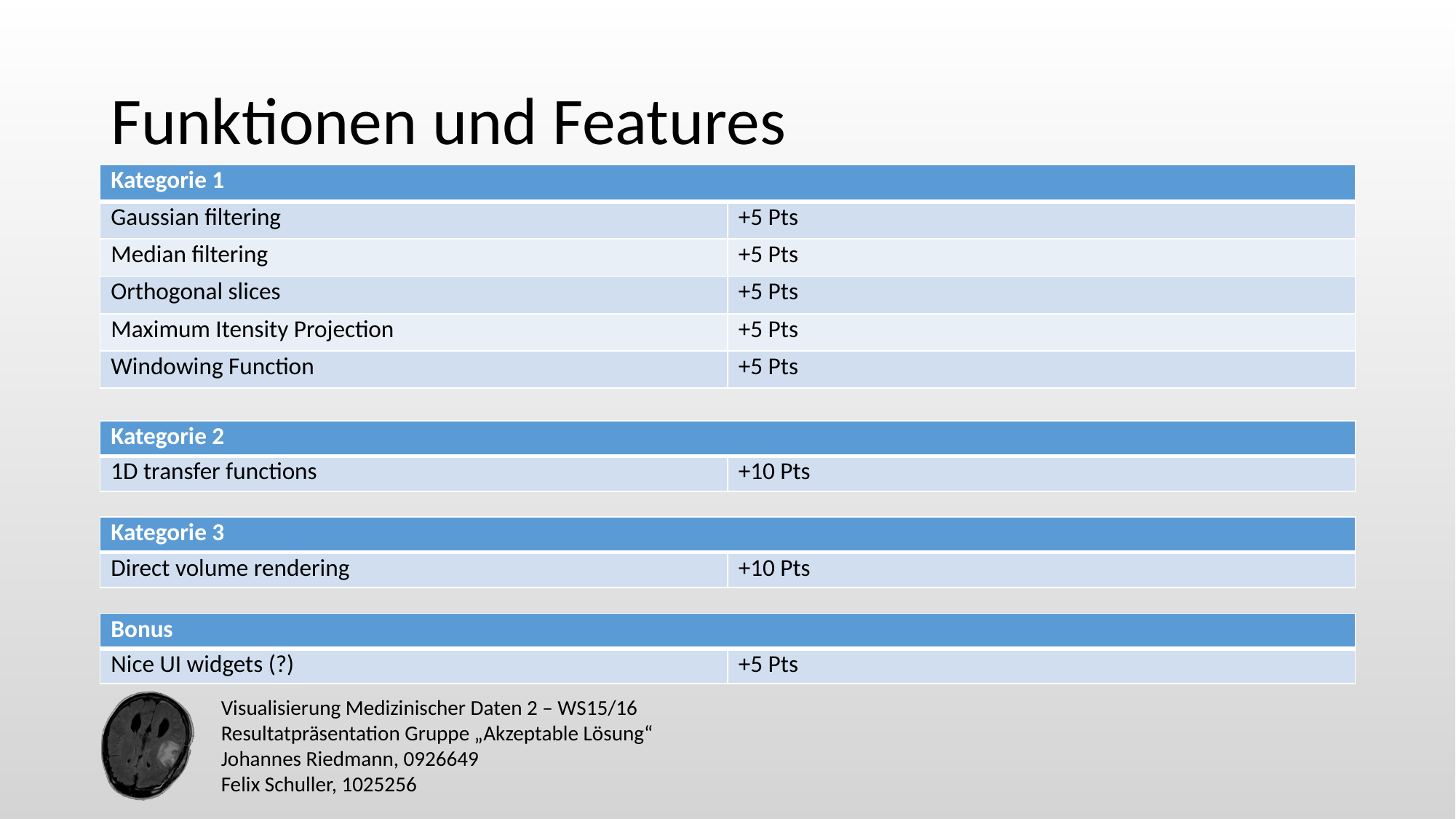

# Funktionen und Features
| Kategorie 1 |  |
| --- | --- |
| Gaussian filtering | +5 Pts |
| Median filtering | +5 Pts |
| Orthogonal slices | +5 Pts |
| Maximum Itensity Projection | +5 Pts |
| Windowing Function | +5 Pts |
| Kategorie 2 |  |
| --- | --- |
| 1D transfer functions | +10 Pts |
| Kategorie 3 |  |
| --- | --- |
| Direct volume rendering | +10 Pts |
| Bonus |  |
| --- | --- |
| Nice UI widgets (?) | +5 Pts |